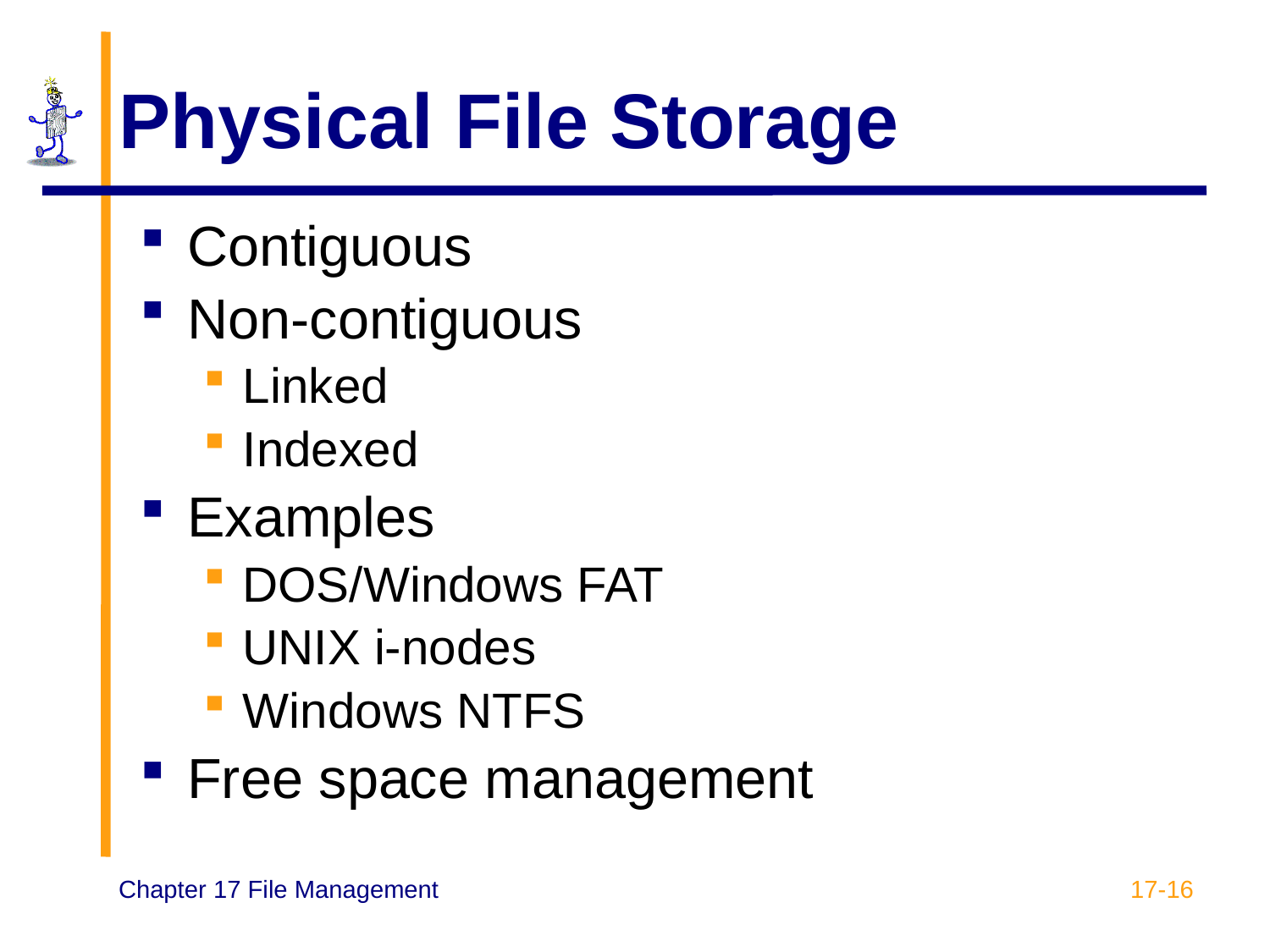

# Physical File Storage
Contiguous
Non-contiguous
Linked
Indexed
Examples
DOS/Windows FAT
UNIX i-nodes
Windows NTFS
Free space management
17-16
Chapter 17 File Management